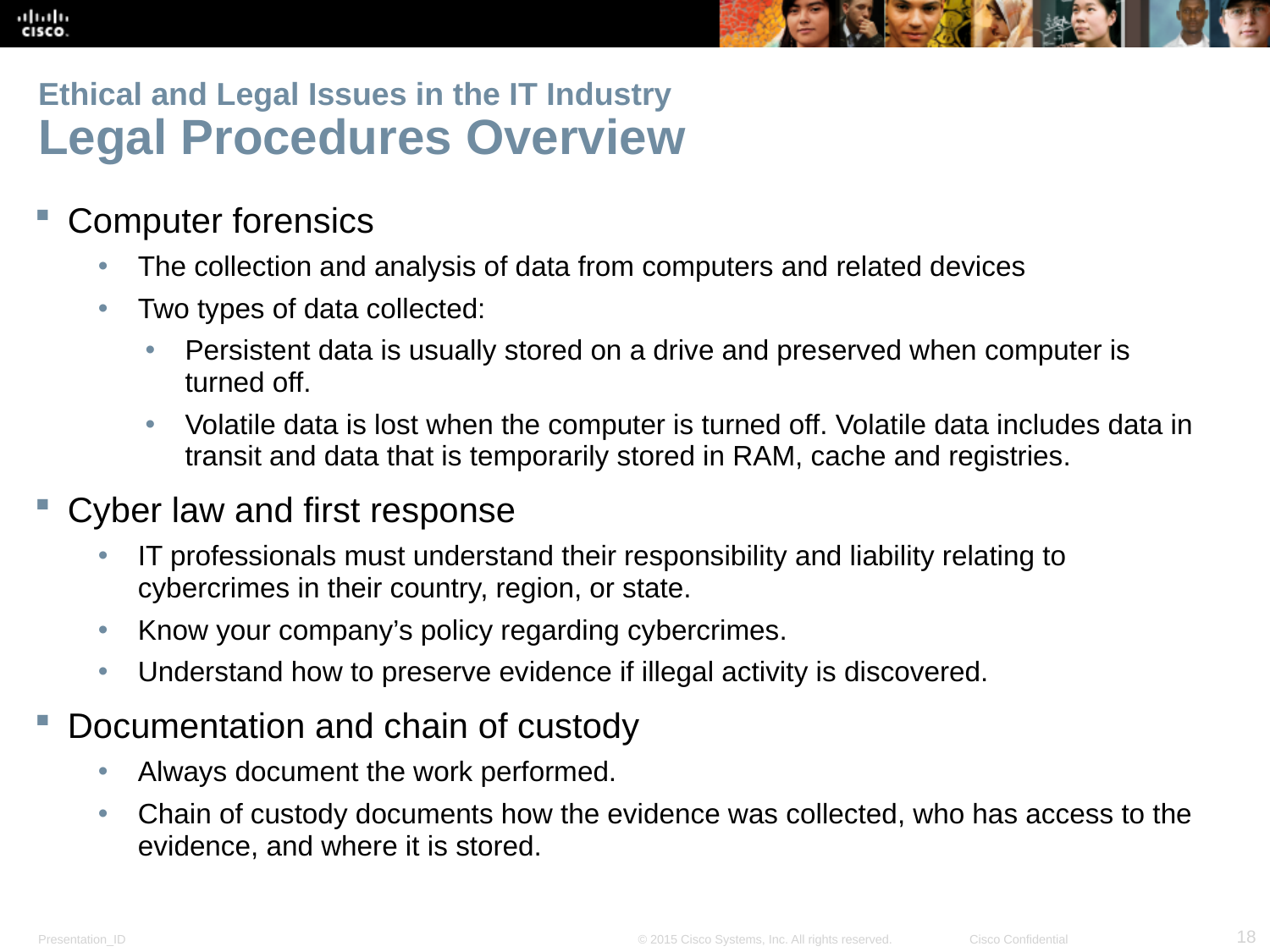

# Ethical and Legal Issues in the IT Industry Legal Procedures Overview
Computer forensics
The collection and analysis of data from computers and related devices
Two types of data collected:
Persistent data is usually stored on a drive and preserved when computer is turned off.
Volatile data is lost when the computer is turned off. Volatile data includes data in transit and data that is temporarily stored in RAM, cache and registries.
Cyber law and first response
IT professionals must understand their responsibility and liability relating to cybercrimes in their country, region, or state.
Know your company’s policy regarding cybercrimes.
Understand how to preserve evidence if illegal activity is discovered.
Documentation and chain of custody
Always document the work performed.
Chain of custody documents how the evidence was collected, who has access to the evidence, and where it is stored.